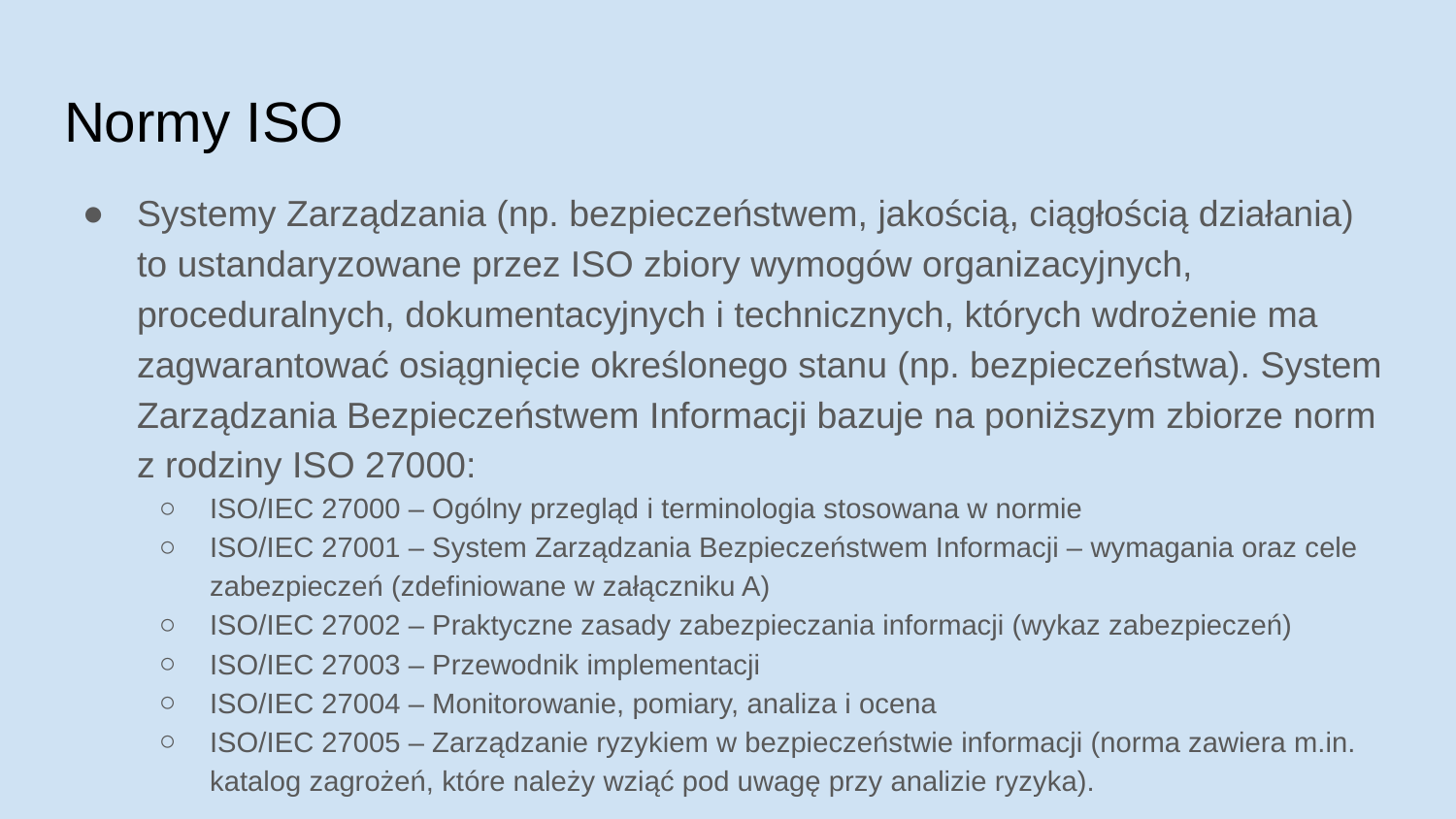

# Normy ISO
Systemy Zarządzania (np. bezpieczeństwem, jakością, ciągłością działania) to ustandaryzowane przez ISO zbiory wymogów organizacyjnych, proceduralnych, dokumentacyjnych i technicznych, których wdrożenie ma zagwarantować osiągnięcie określonego stanu (np. bezpieczeństwa). System Zarządzania Bezpieczeństwem Informacji bazuje na poniższym zbiorze norm z rodziny ISO 27000:
ISO/IEC 27000 – Ogólny przegląd i terminologia stosowana w normie
ISO/IEC 27001 – System Zarządzania Bezpieczeństwem Informacji – wymagania oraz cele zabezpieczeń (zdefiniowane w załączniku A)
ISO/IEC 27002 – Praktyczne zasady zabezpieczania informacji (wykaz zabezpieczeń)
ISO/IEC 27003 – Przewodnik implementacji
ISO/IEC 27004 – Monitorowanie, pomiary, analiza i ocena
ISO/IEC 27005 – Zarządzanie ryzykiem w bezpieczeństwie informacji (norma zawiera m.in. katalog zagrożeń, które należy wziąć pod uwagę przy analizie ryzyka).